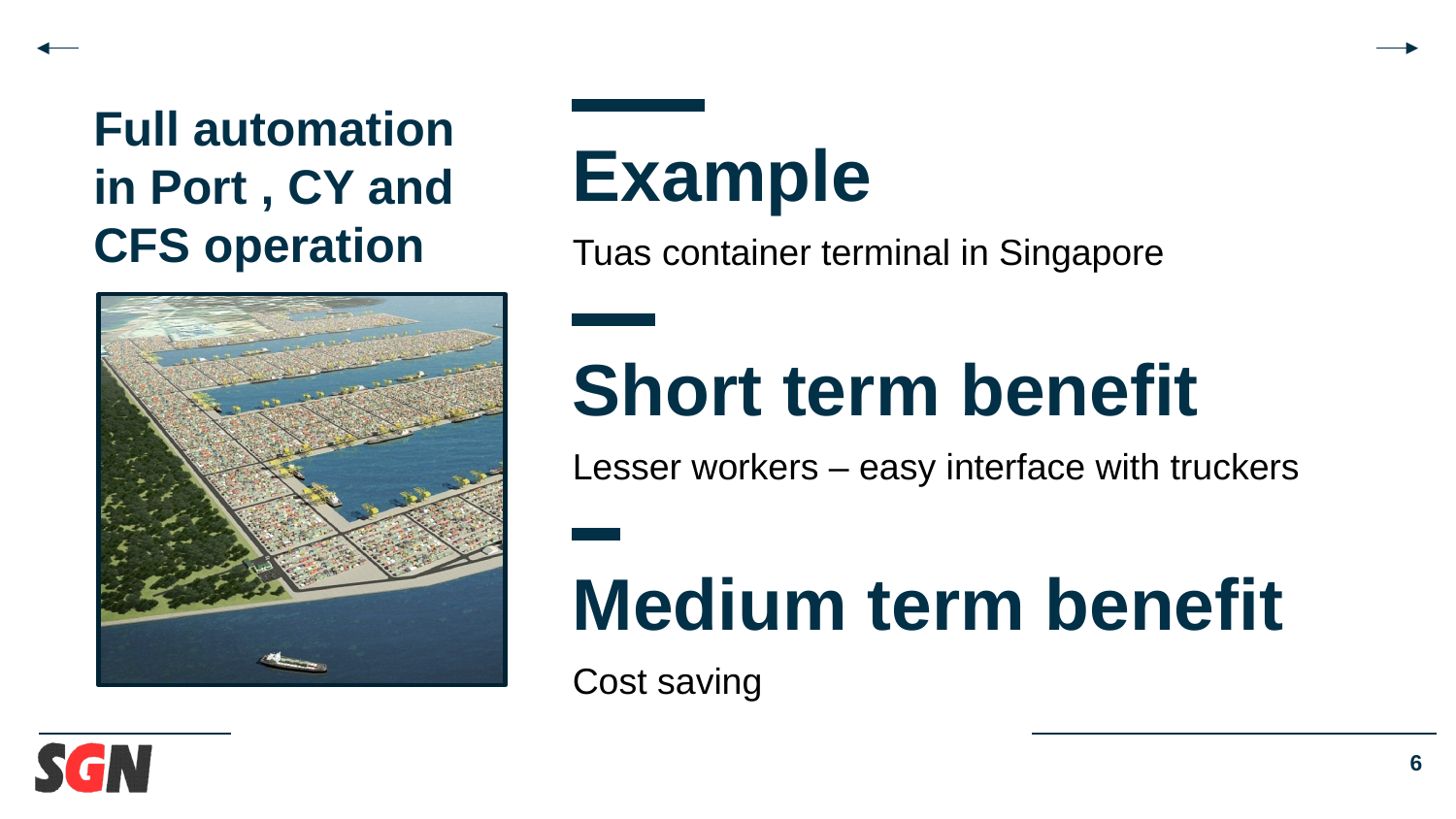

Full automation  in Port , CY and CFS operation
Example
Tuas container terminal in Singapore

Short term benefit
Lesser workers – easy interface with truckers
Medium term benefit
Cost saving